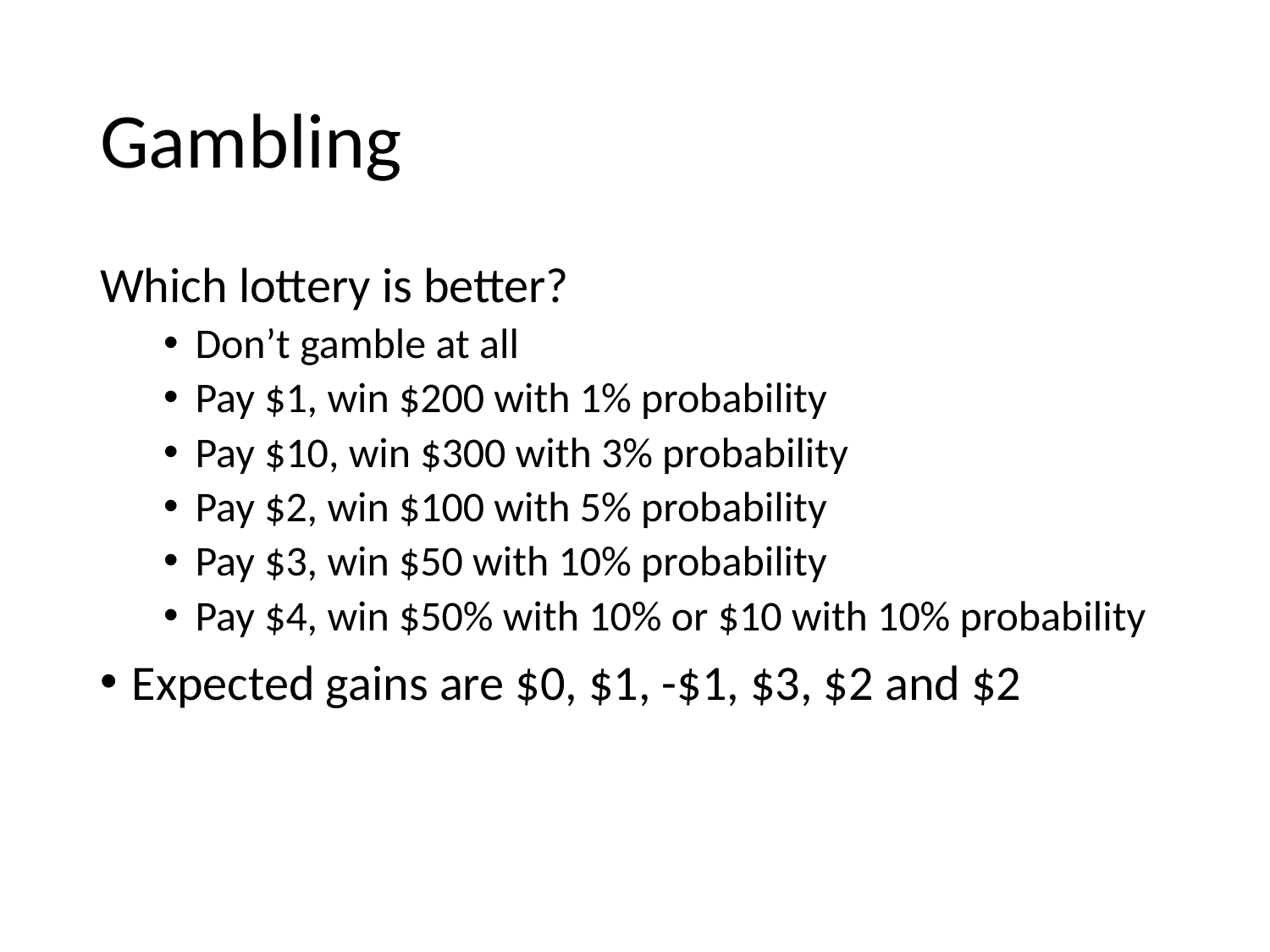

# Gambling
Which lottery is better?
Don’t gamble at all
Pay $1, win $200 with 1% probability
Pay $10, win $300 with 3% probability
Pay $2, win $100 with 5% probability
Pay $3, win $50 with 10% probability
Pay $4, win $50% with 10% or $10 with 10% probability
Expected gains are $0, $1, -$1, $3, $2 and $2